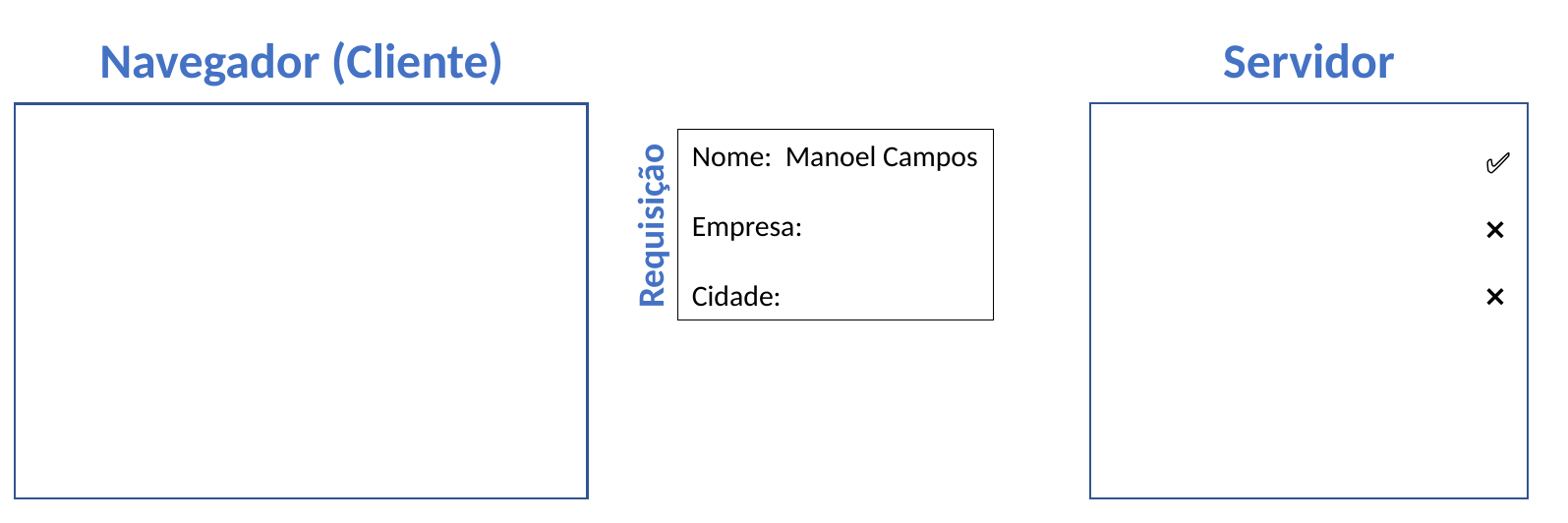

Navegador (Cliente)
Servidor

Requisição
Nome:  Manoel Campos
Empresa:
Cidade:
Manoel Campos
Nome
✅
❌
❌

Empresa

Cidade
Enviar